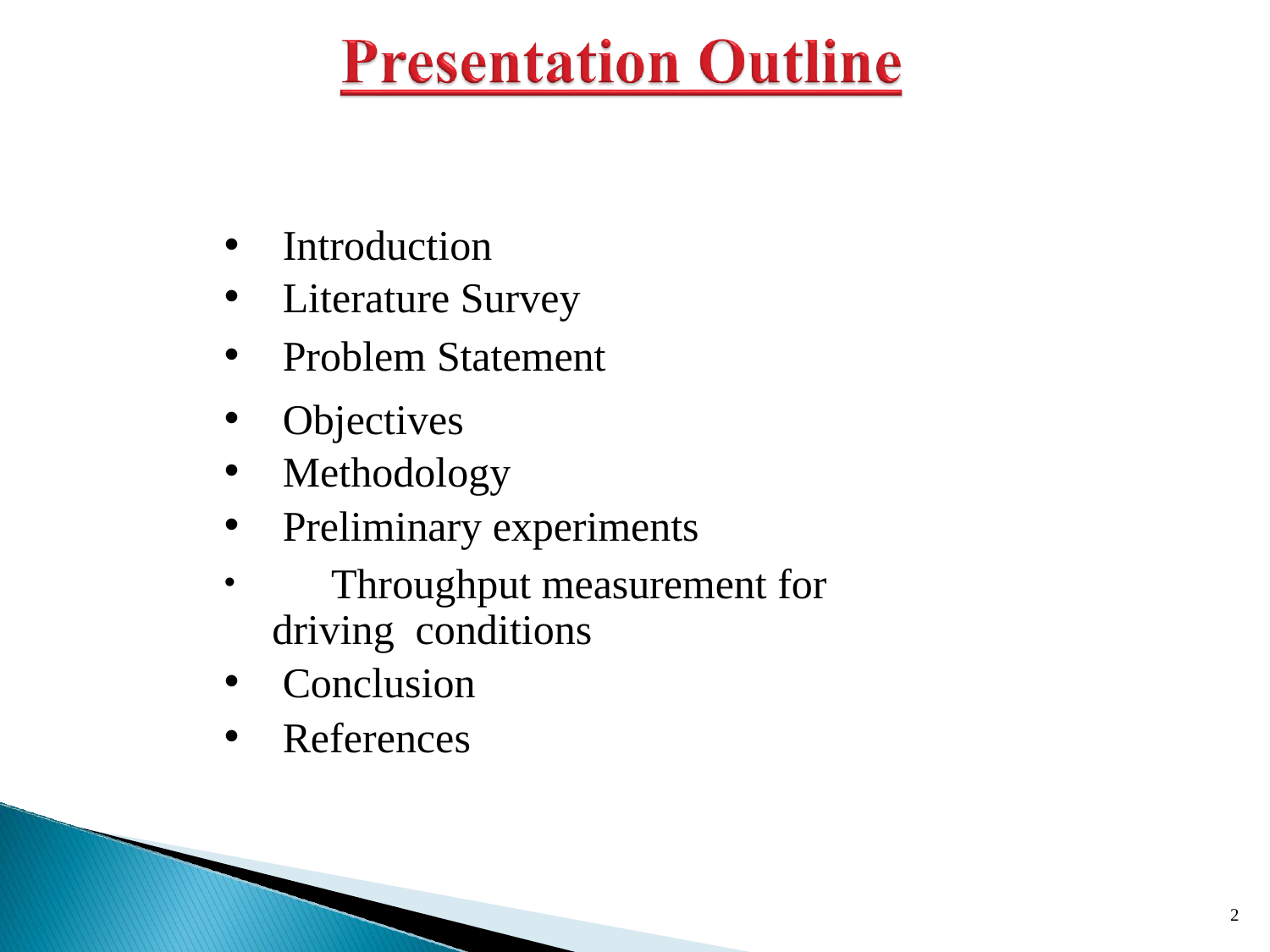

Introduction
Literature Survey
Problem Statement
Objectives
Methodology
Preliminary experiments
	Throughput measurement for driving  conditions
Conclusion
References
2